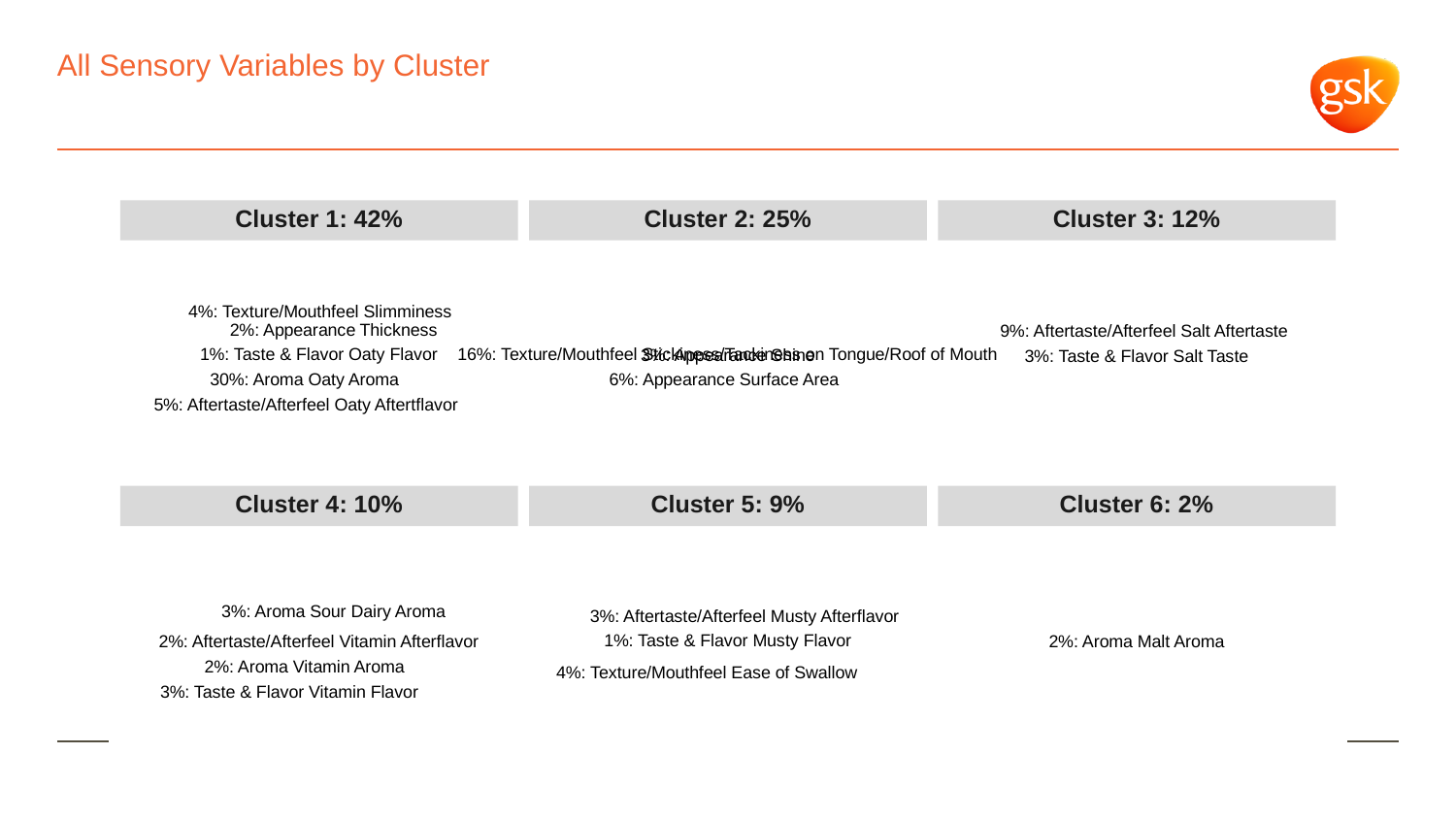

# All Sensory Variables by Cluster

Cluster 1: 42%
Cluster 2: 25%
Cluster 3: 12%
4%: Texture/Mouthfeel Slimminess
2%: Appearance Thickness
9%: Aftertaste/Afterfeel Salt Aftertaste
1%: Taste & Flavor Oaty Flavor
16%: Texture/Mouthfeel Stickiness/Tackiness on Tongue/Roof of Mouth
3%: Appearance Shine
3%: Taste & Flavor Salt Taste
6%: Appearance Surface Area
30%: Aroma Oaty Aroma
5%: Aftertaste/Afterfeel Oaty Aftertflavor

Cluster 4: 10%
Cluster 5: 9%
Cluster 6: 2%
3%: Aroma Sour Dairy Aroma
3%: Aftertaste/Afterfeel Musty Afterflavor
1%: Taste & Flavor Musty Flavor
2%: Aftertaste/Afterfeel Vitamin Afterflavor
2%: Aroma Malt Aroma
2%: Aroma Vitamin Aroma
4%: Texture/Mouthfeel Ease of Swallow
3%: Taste & Flavor Vitamin Flavor